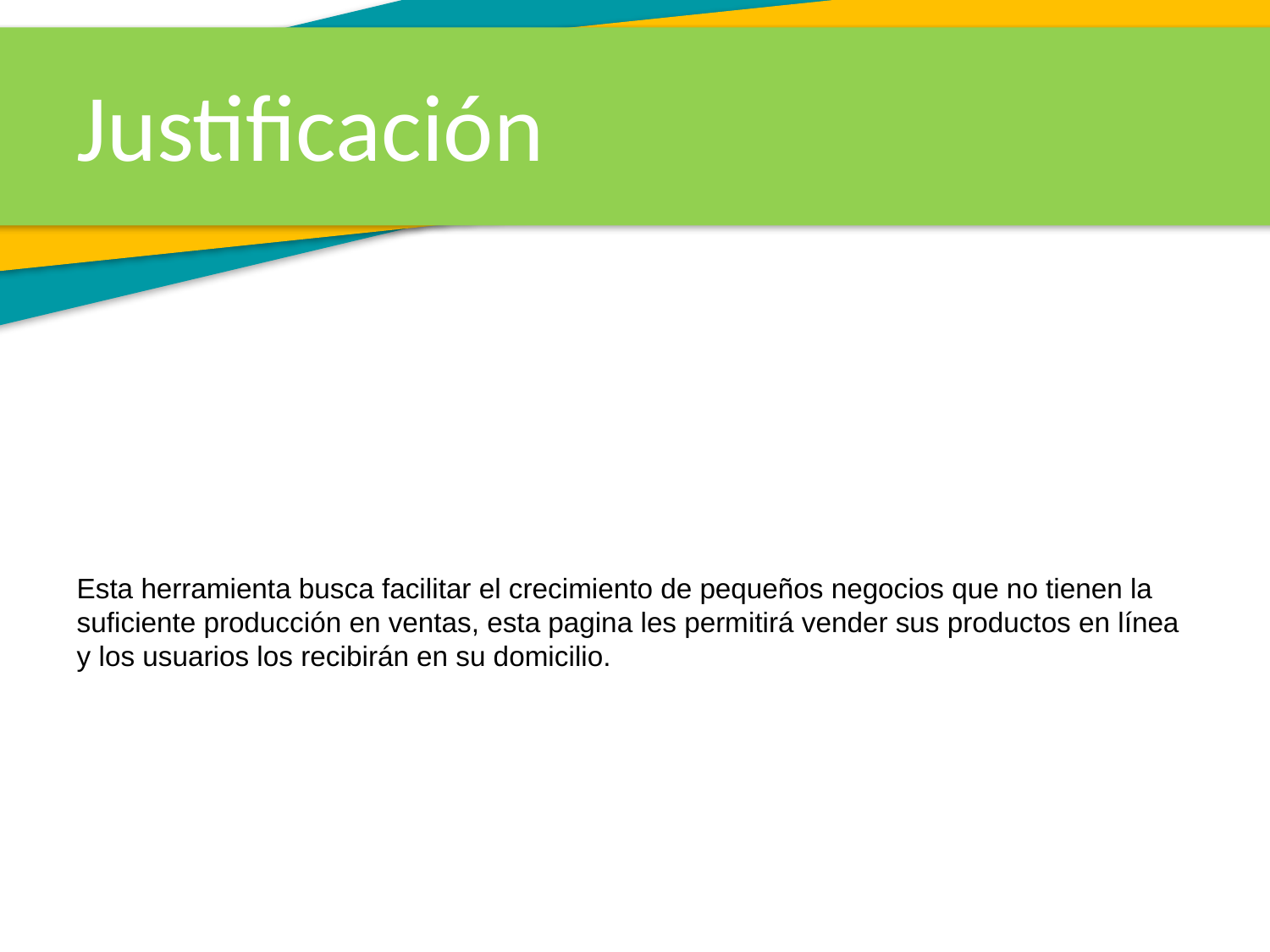

Justificación

Esta herramienta busca facilitar el crecimiento de pequeños negocios que no tienen la suficiente producción en ventas, esta pagina les permitirá vender sus productos en línea y los usuarios los recibirán en su domicilio.